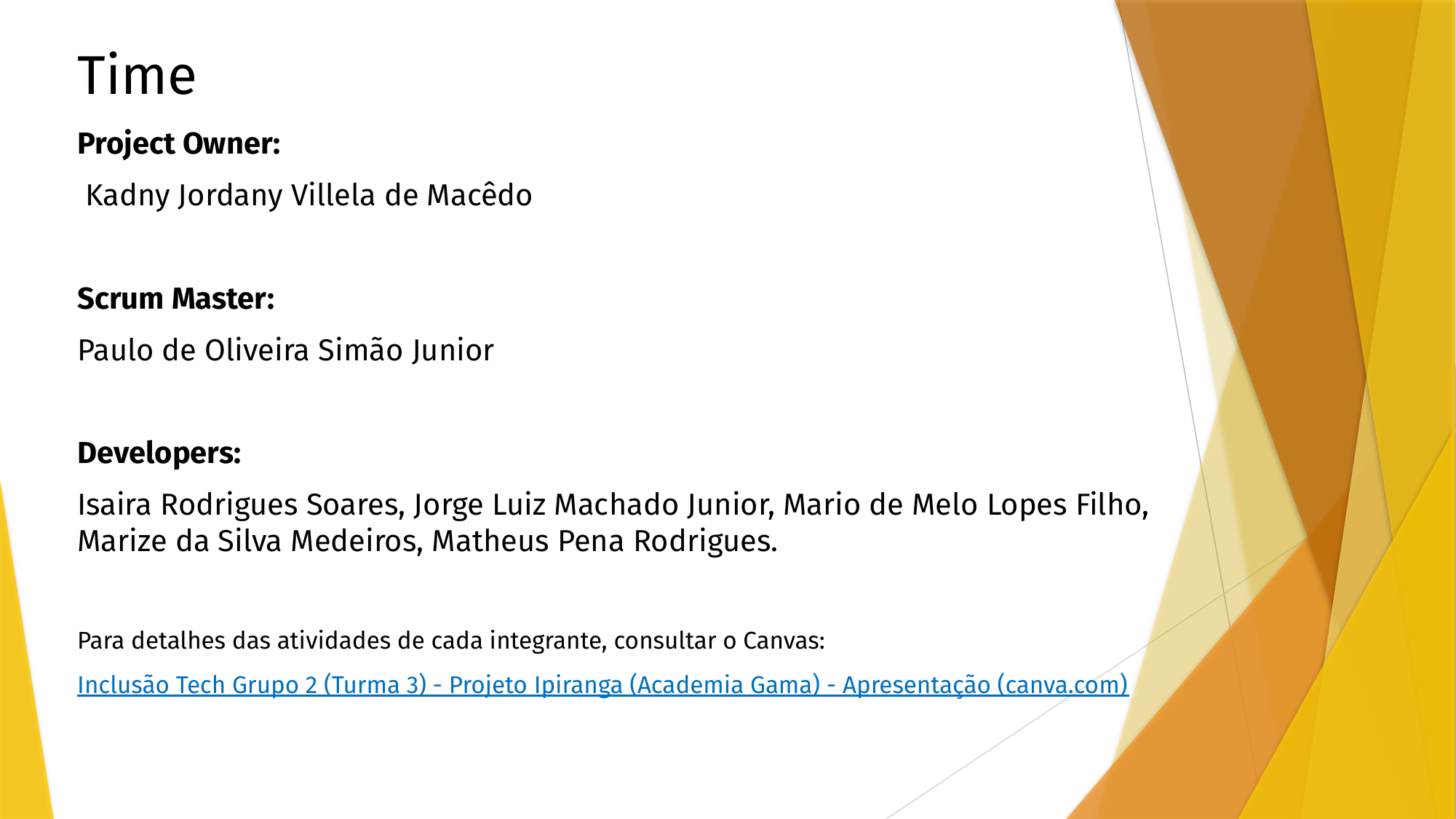

# Time
Project Owner:
 Kadny Jordany Villela de Macêdo

Scrum Master:
Paulo de Oliveira Simão Junior

Developers:
Isaira Rodrigues Soares, Jorge Luiz Machado Junior, Mario de Melo Lopes Filho, Marize da Silva Medeiros, Matheus Pena Rodrigues.

Para detalhes das atividades de cada integrante, consultar o Canvas:
Inclusão Tech Grupo 2 (Turma 3) - Projeto Ipiranga (Academia Gama) - Apresentação (canva.com)